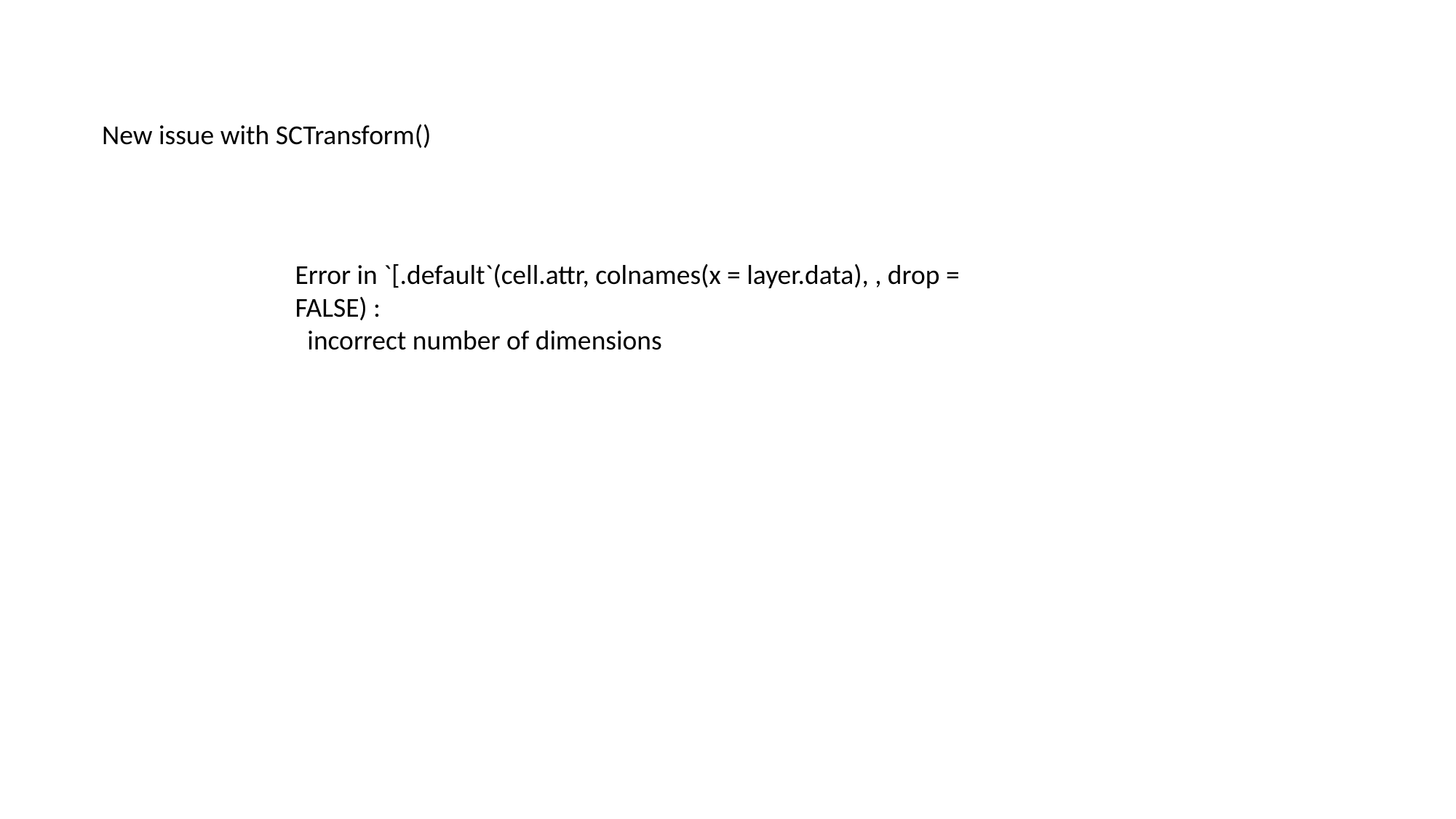

New issue with SCTransform()
Error in `[.default`(cell.attr, colnames(x = layer.data), , drop = FALSE) :
  incorrect number of dimensions